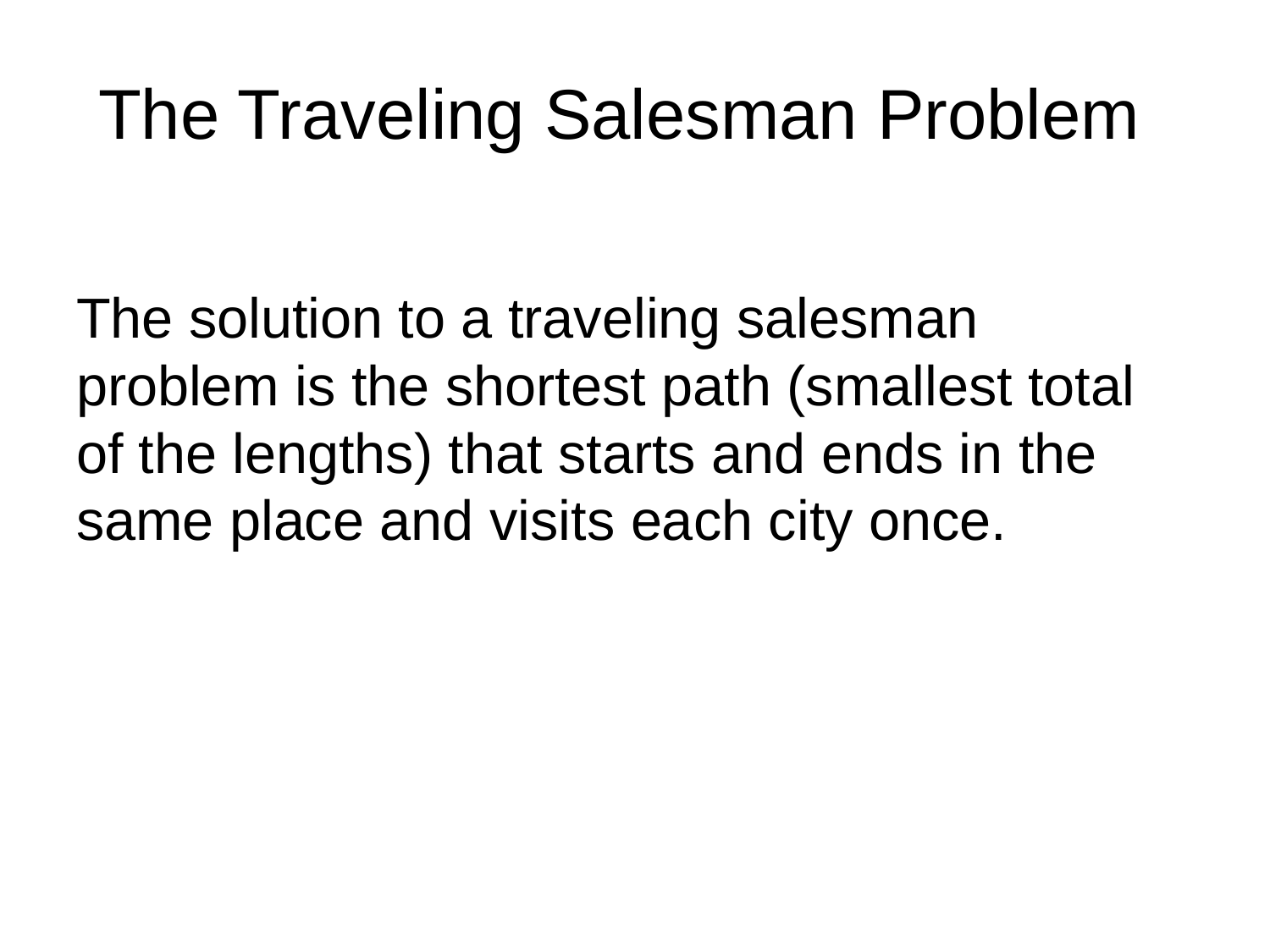

# The Traveling Salesman Problem
The solution to a traveling salesman problem is the shortest path (smallest total of the lengths) that starts and ends in the same place and visits each city once.